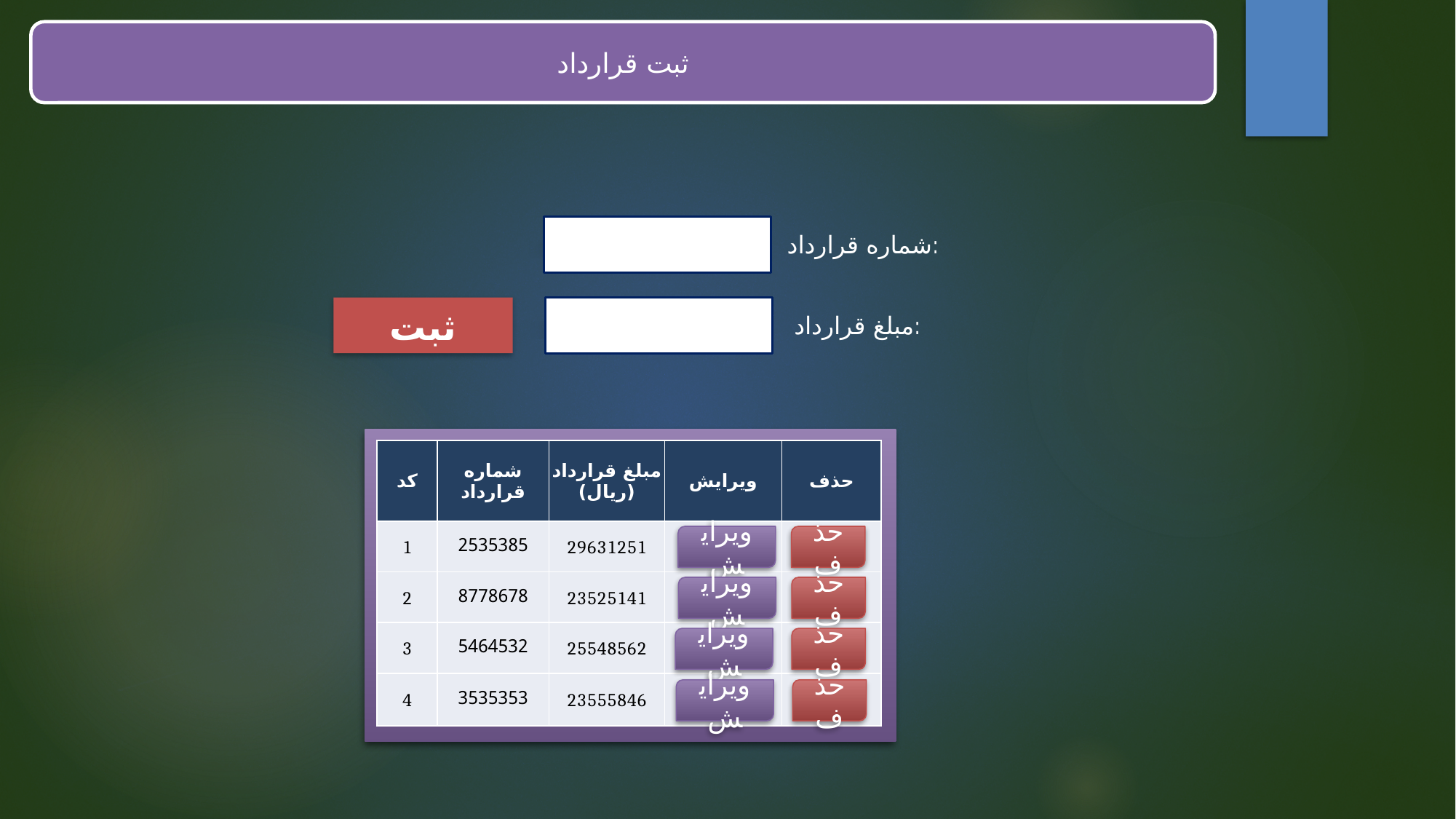

ثبت قرارداد

شماره قرارداد:
ثبت

مبلغ قرارداد:

| کد | شماره قرارداد | مبلغ قرارداد (ریال) | ویرایش | حذف |
| --- | --- | --- | --- | --- |
| 1 | 2535385 | 29631251 |  |  |
| 2 | 8778678 | 23525141 |  |  |
| 3 | 5464532 | 25548562 |  |  |
| 4 | 3535353 | 23555846 |  |  |
ویرایش
حذف
ویرایش
حذف
ویرایش
حذف
ویرایش
حذف